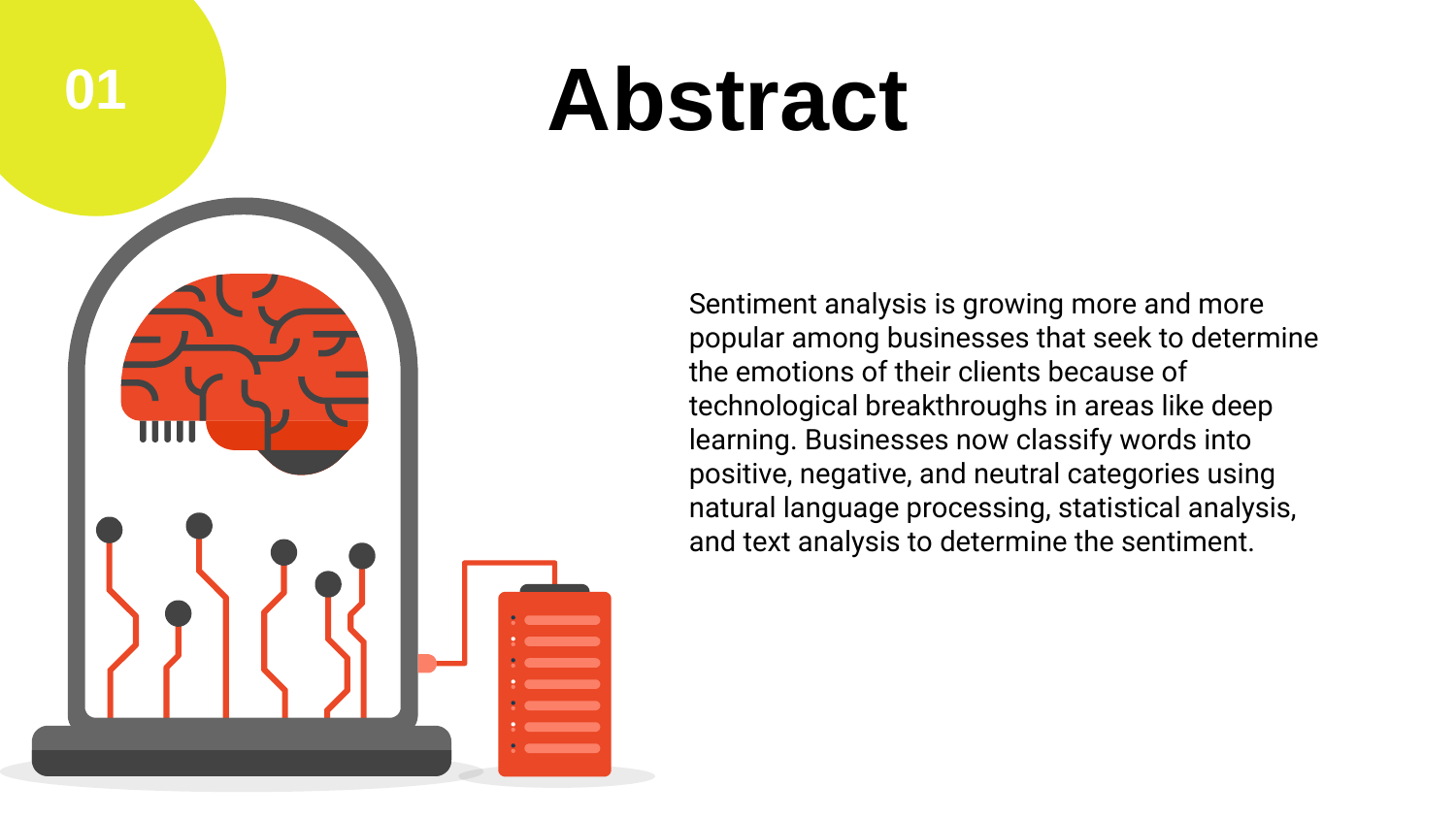

01
# Abstract

Sentiment analysis is growing more and more popular among businesses that seek to determine the emotions of their clients because of technological breakthroughs in areas like deep learning. Businesses now classify words into positive, negative, and neutral categories using natural language processing, statistical analysis, and text analysis to determine the sentiment.